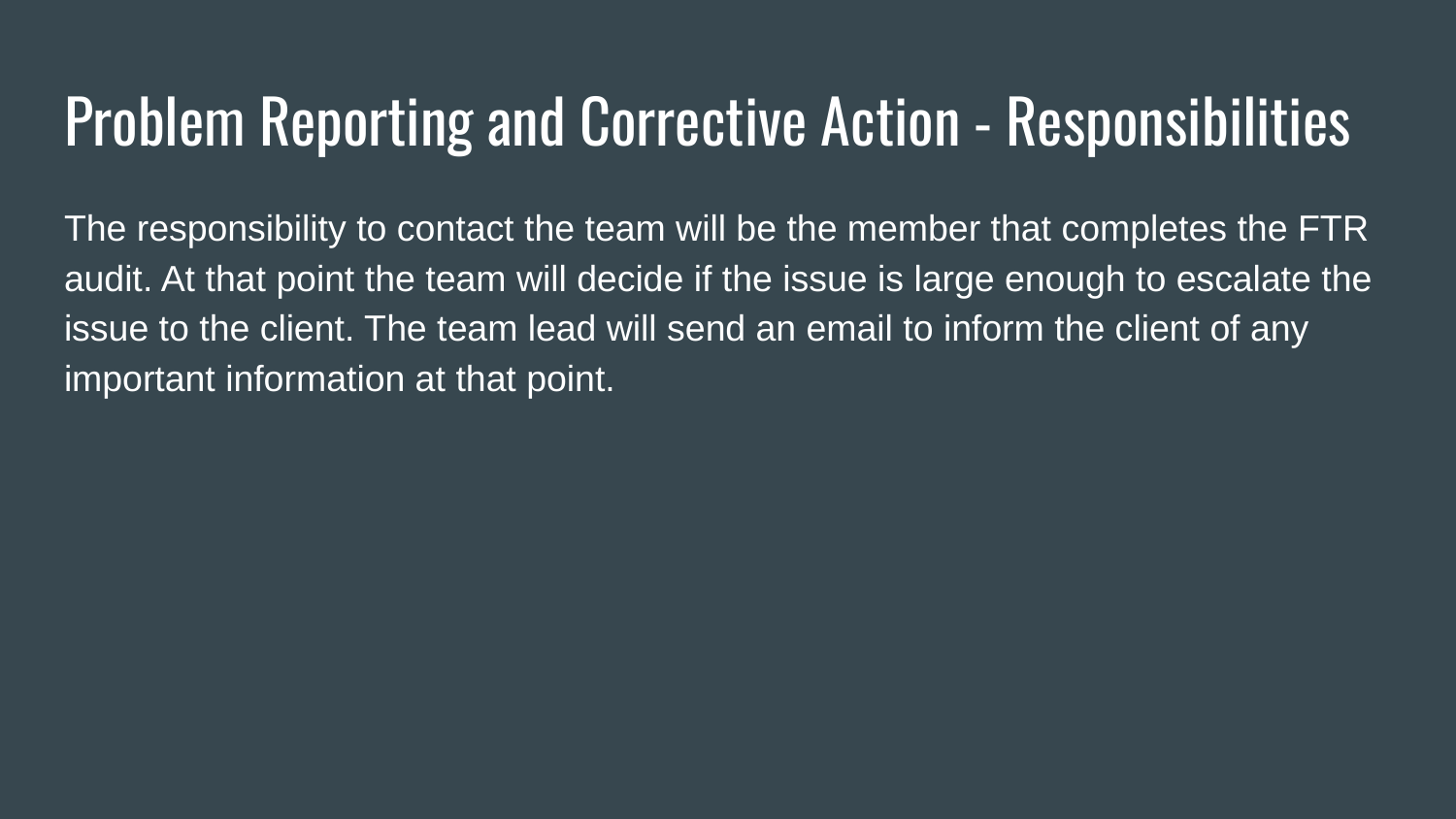

# Problem Reporting and Corrective Action - Responsibilities
The responsibility to contact the team will be the member that completes the FTR audit. At that point the team will decide if the issue is large enough to escalate the issue to the client. The team lead will send an email to inform the client of any important information at that point.